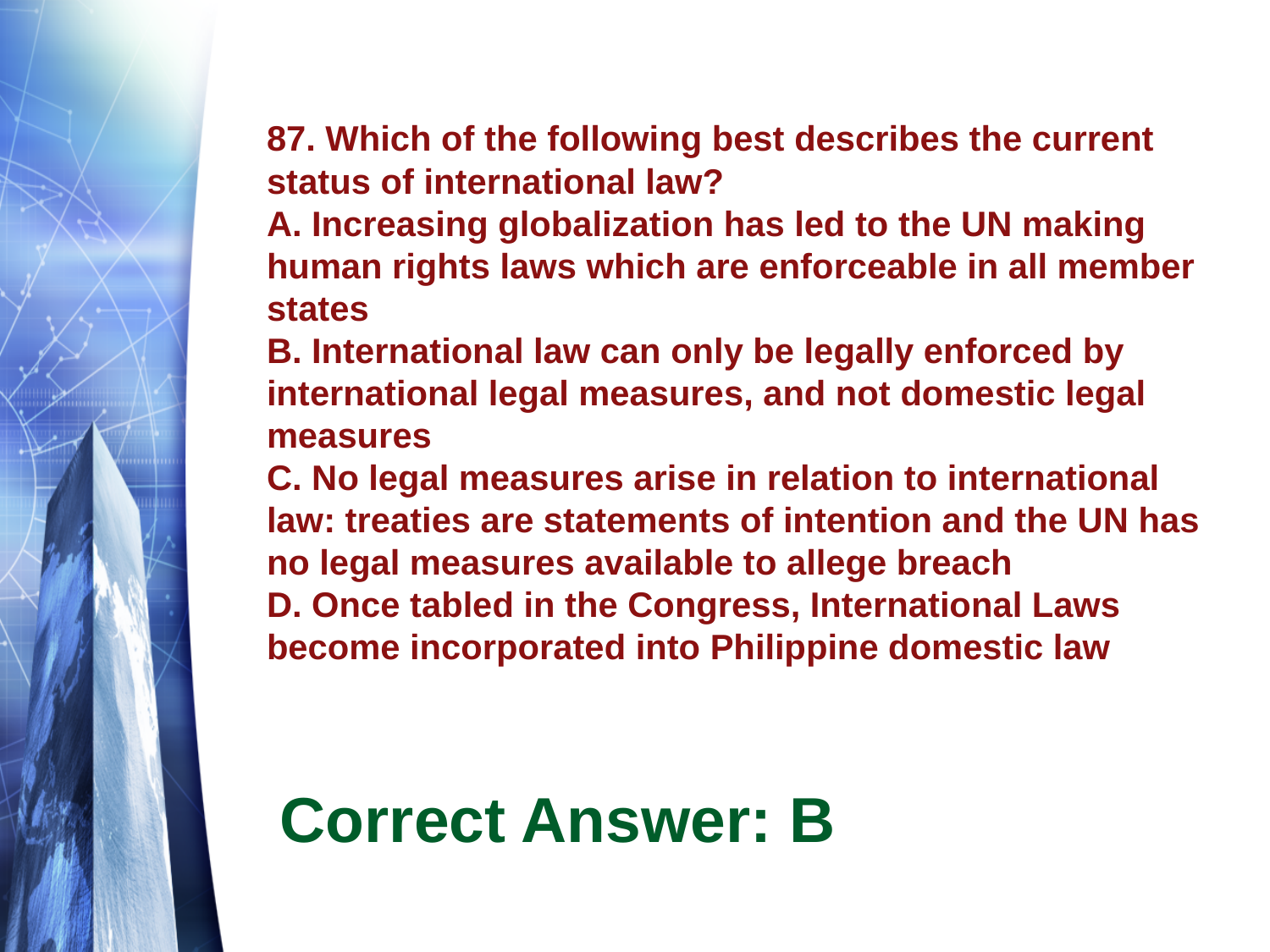

# 87. Which of the following best describes the current status of international law? A. Increasing globalization has led to the UN making human rights laws which are enforceable in all member states B. International law can only be legally enforced by international legal measures, and not domestic legal measures C. No legal measures arise in relation to international law: treaties are statements of intention and the UN has no legal measures available to allege breach D. Once tabled in the Congress, International Laws become incorporated into Philippine domestic law
Correct Answer: B